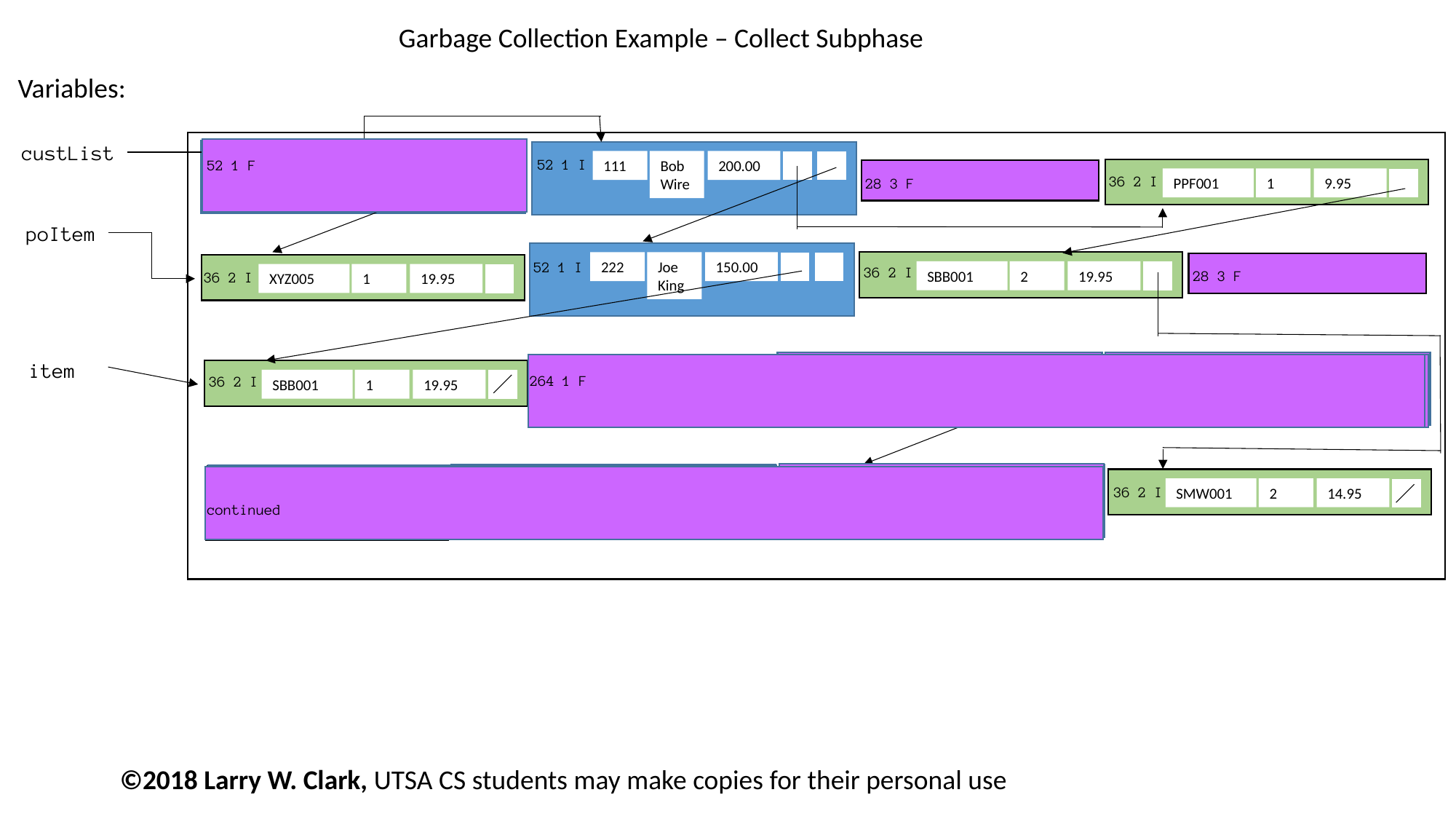

52 1 I
36 2 I

28 3 F
52 1 F
Garbage Collection Example – Collect Subphase
Variables:

custList

52 1 F

333
Pete Moss
300.00

52 1 C

52 1 I
111
Bob
Wire
200.00

28 3 F

PPF001
Popeil Fish
28 3 C_
36 2 I
PPF001
1
9.95

poItem

52 1 I
222
Joe King
150.00

28 3 F

XYZ005
Mind Ctrl
28 3 C

36 2 I
SBB001
2
19.95
36 2 I

XYZ005
1
19.95

item

555
B B Gunn
500.00

52 1 C

52 1 F

52 1 F

444
Lee King
400.00

52 1 C

264 1 F

80 1 F

132 1 F

212 1 F

160 1 F

28 3 F

SBB001
Snuggie Bl
28 3 C
36 2 I
SBB001
1
19.95

52 1 F

666
Poly Merr
460.00

52 1 C

777
Red Carr
700.00

52 1 C

continued

52 1 F

SBB001
Snuggie Bl
28 3 C

continued

continued

28 3 F

36 2 I
SMW001
2
14.95

©2018 Larry W. Clark, UTSA CS students may make copies for their personal use